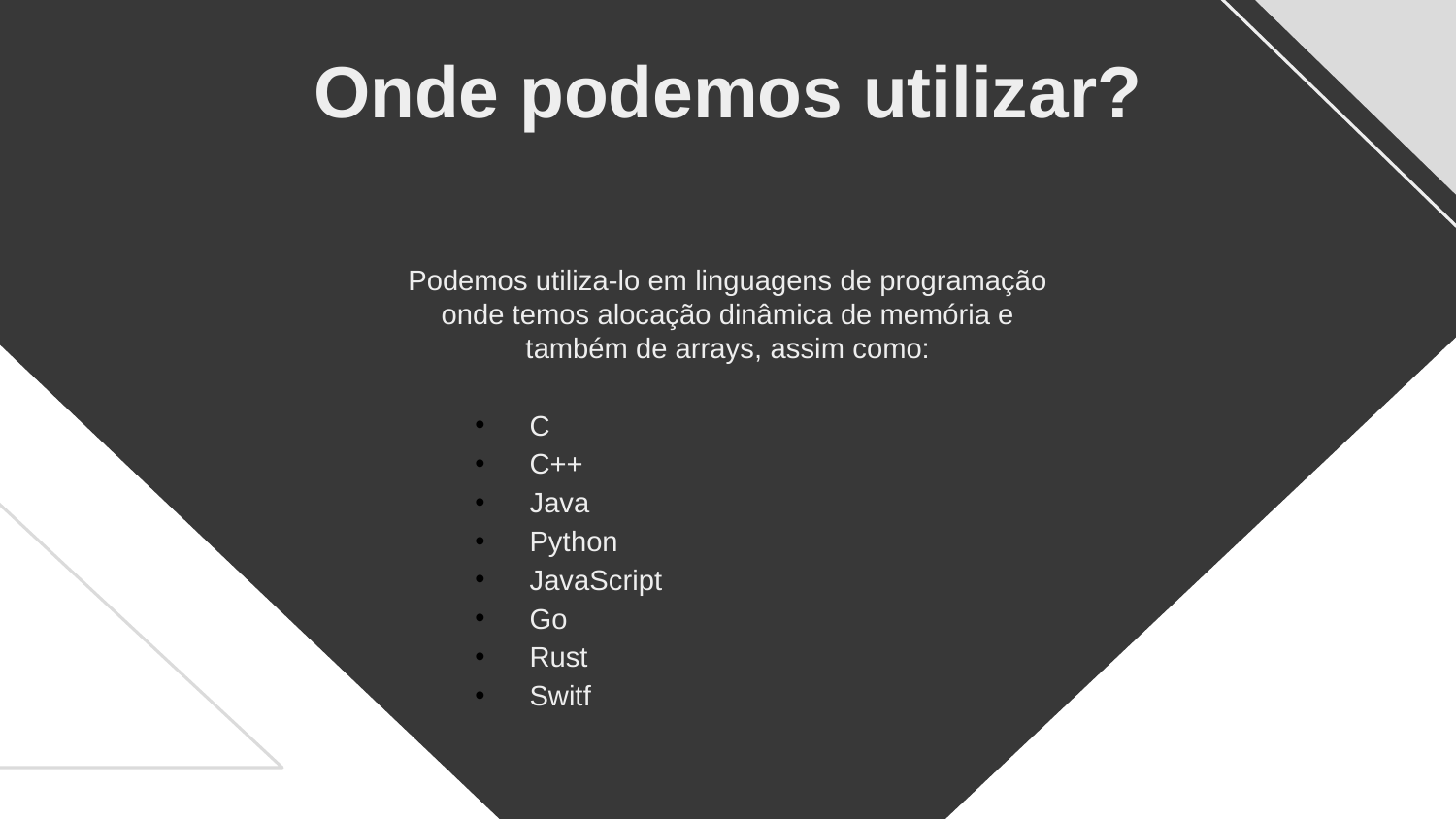

# Onde podemos utilizar?
Podemos utiliza-lo em linguagens de programação onde temos alocação dinâmica de memória e também de arrays, assim como:

C
C++
Java
Python
JavaScript
Go
Rust
Switf